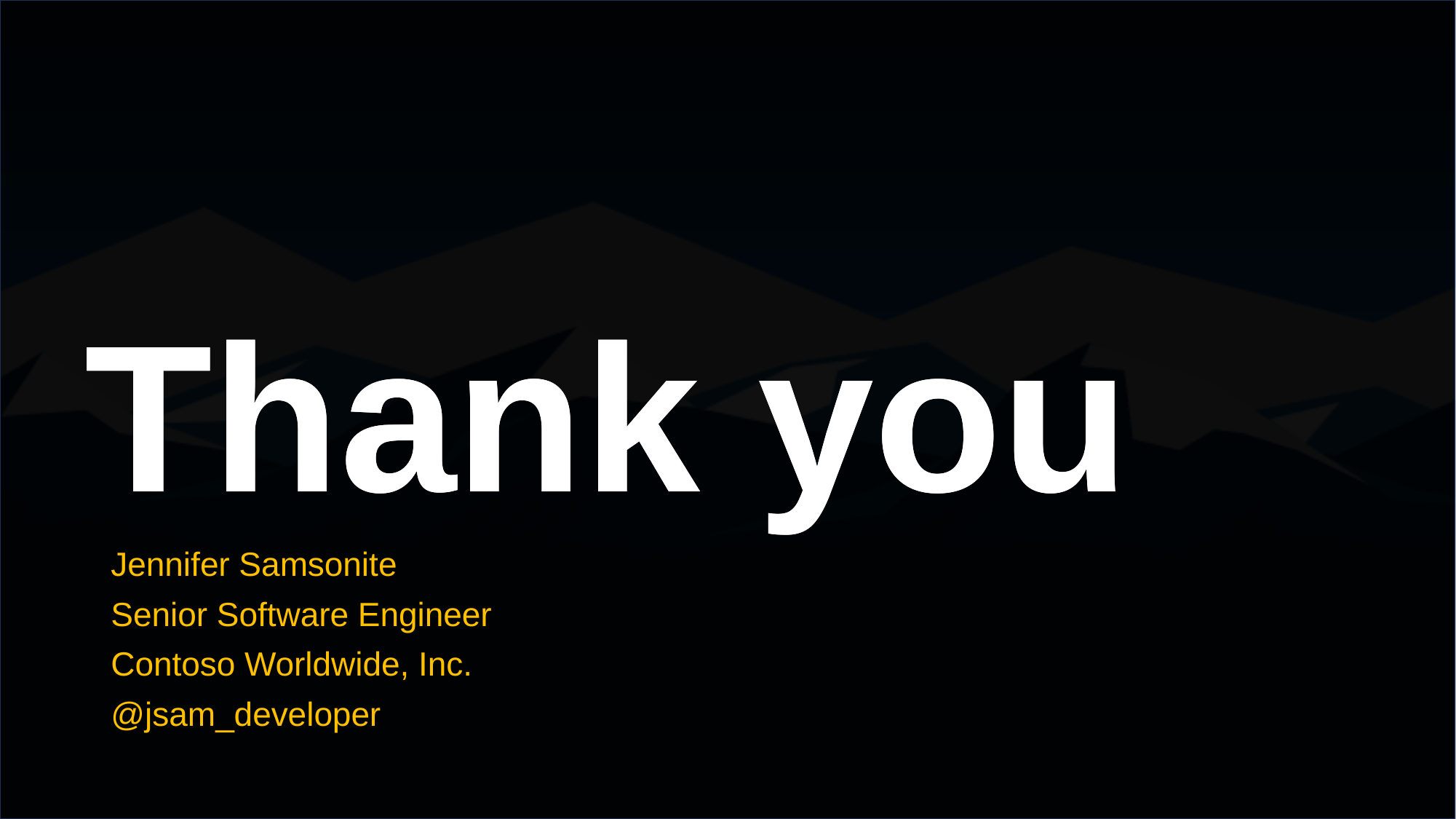

Jennifer Samsonite
Senior Software Engineer
Contoso Worldwide, Inc.
@jsam_developer